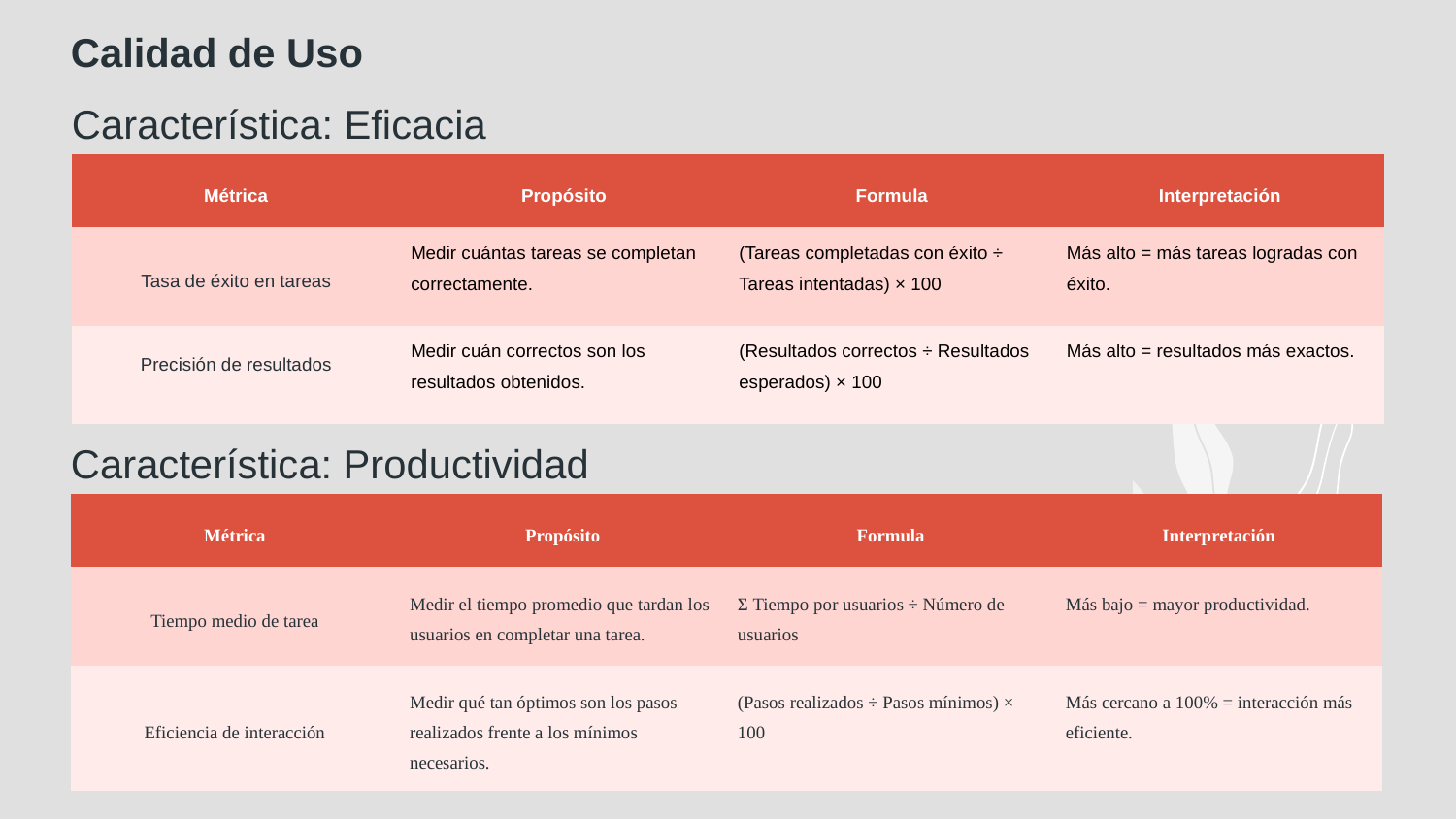

Calidad de Uso
Característica: Eficacia
| Métrica | Propósito | Formula | Interpretación |
| --- | --- | --- | --- |
| Tasa de éxito en tareas | Medir cuántas tareas se completan correctamente. | (Tareas completadas con éxito ÷ Tareas intentadas) × 100 | Más alto = más tareas logradas con éxito. |
| Precisión de resultados | Medir cuán correctos son los resultados obtenidos. | (Resultados correctos ÷ Resultados esperados) × 100 | Más alto = resultados más exactos. |
Característica: Productividad
| Métrica | Propósito | Formula | Interpretación |
| --- | --- | --- | --- |
| Tiempo medio de tarea | Medir el tiempo promedio que tardan los usuarios en completar una tarea. | Σ Tiempo por usuarios ÷ Número de usuarios | Más bajo = mayor productividad. |
| Eficiencia de interacción | Medir qué tan óptimos son los pasos realizados frente a los mínimos necesarios. | (Pasos realizados ÷ Pasos mínimos) × 100 | Más cercano a 100% = interacción más eficiente. |